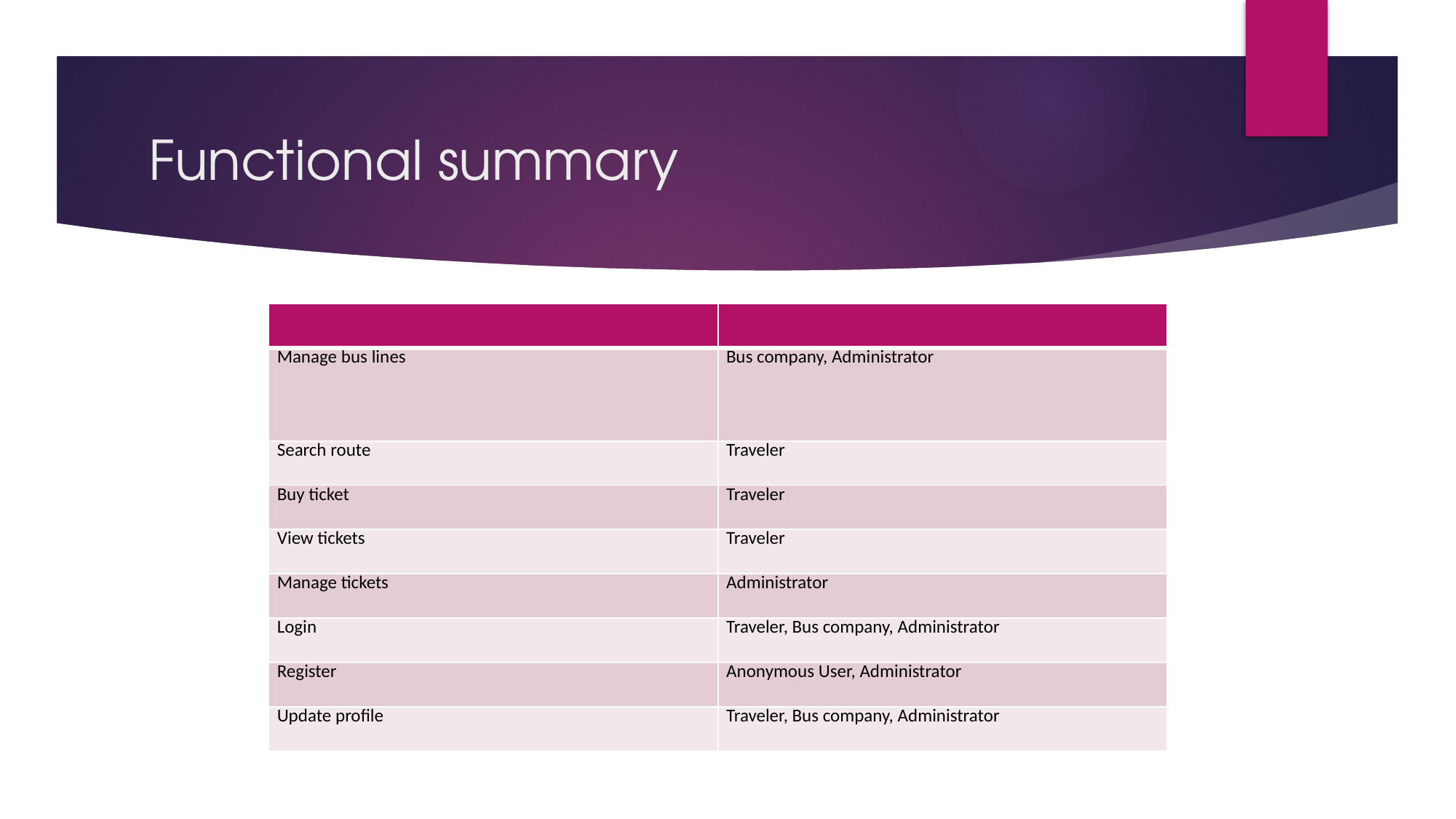

# Functional summary
|  |  |
| --- | --- |
| Manage bus lines | Bus company, Administrator |
| Search route | Traveler |
| Buy ticket | Traveler |
| View tickets | Traveler |
| Manage tickets | Administrator |
| Login | Traveler, Bus company, Administrator |
| Register | Anonymous User, Administrator |
| Update profile | Traveler, Bus company, Administrator |